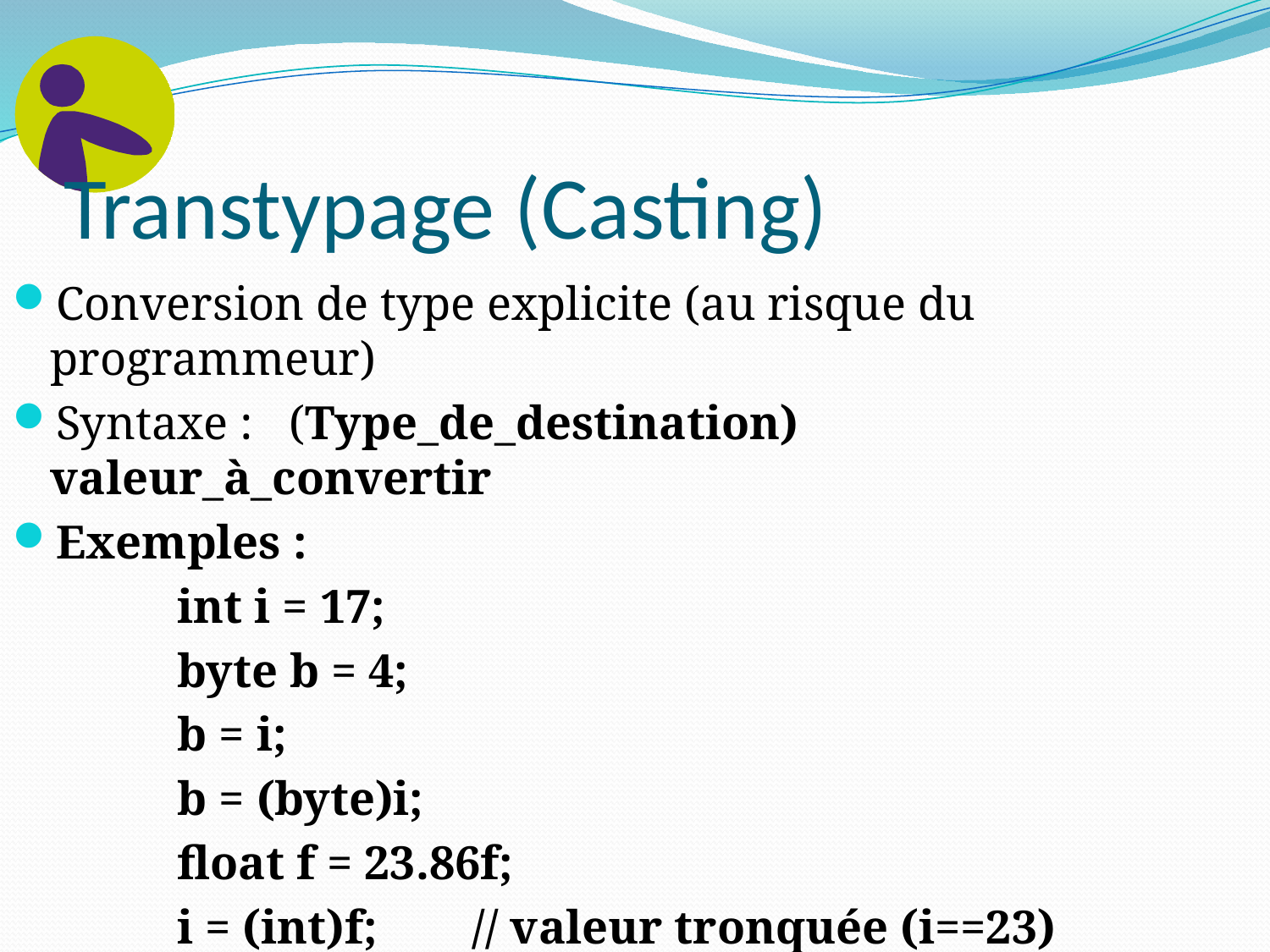

# Transtypage (Casting)
Conversion de type explicite (au risque du programmeur)
Syntaxe :   (Type_de_destination) valeur_à_convertir
Exemples :
		int i = 17;
		byte b = 4;
		b = i;
		b = (byte)i;
		float f = 23.86f;
		i = (int)f;        // valeur tronquée (i==23)